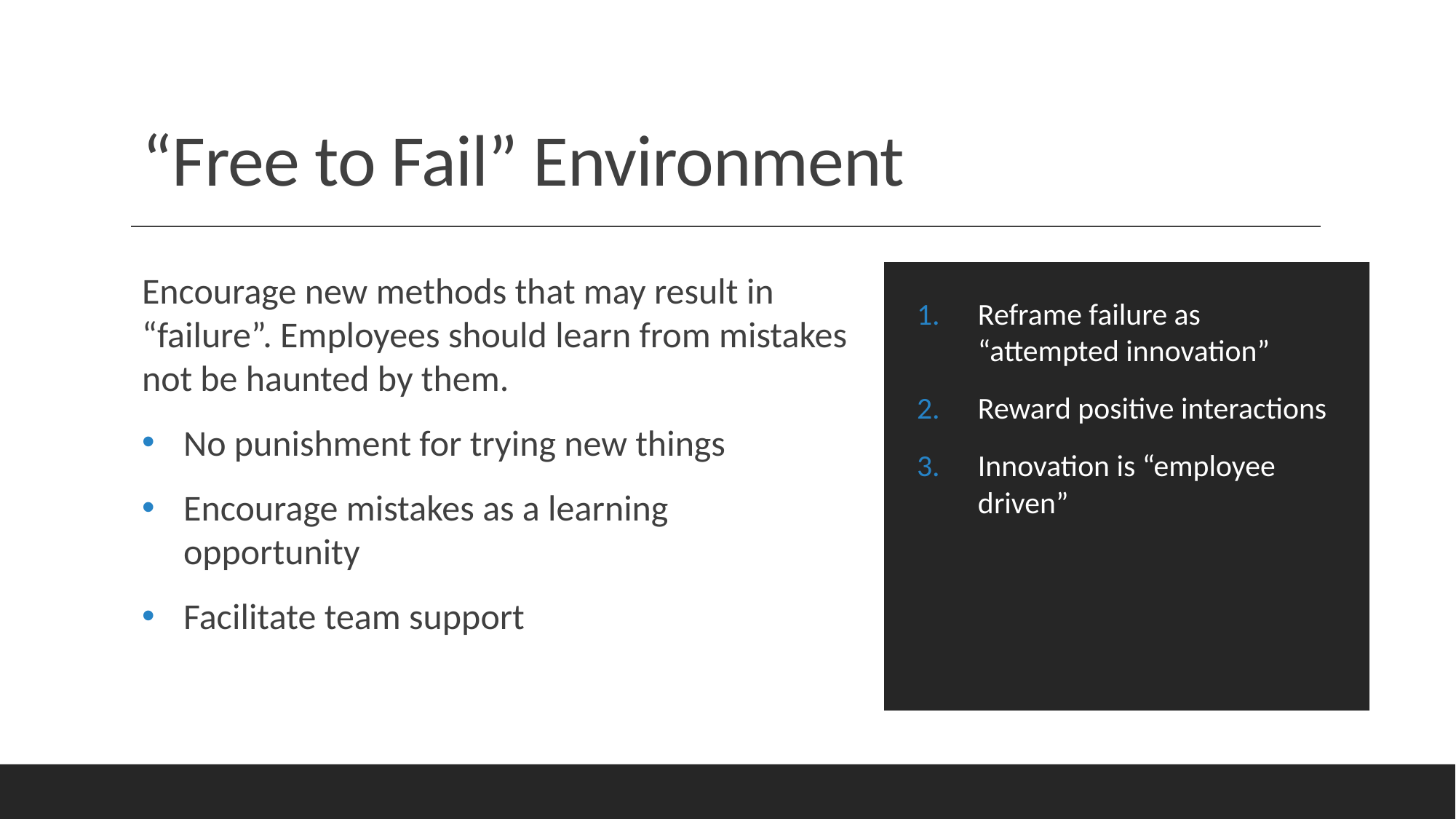

# “Free to Fail” Environment
Encourage new methods that may result in “failure”. Employees should learn from mistakes not be haunted by them.
No punishment for trying new things
Encourage mistakes as a learning opportunity
Facilitate team support

Reframe failure as “attempted innovation”
Reward positive interactions
Innovation is “employee driven”